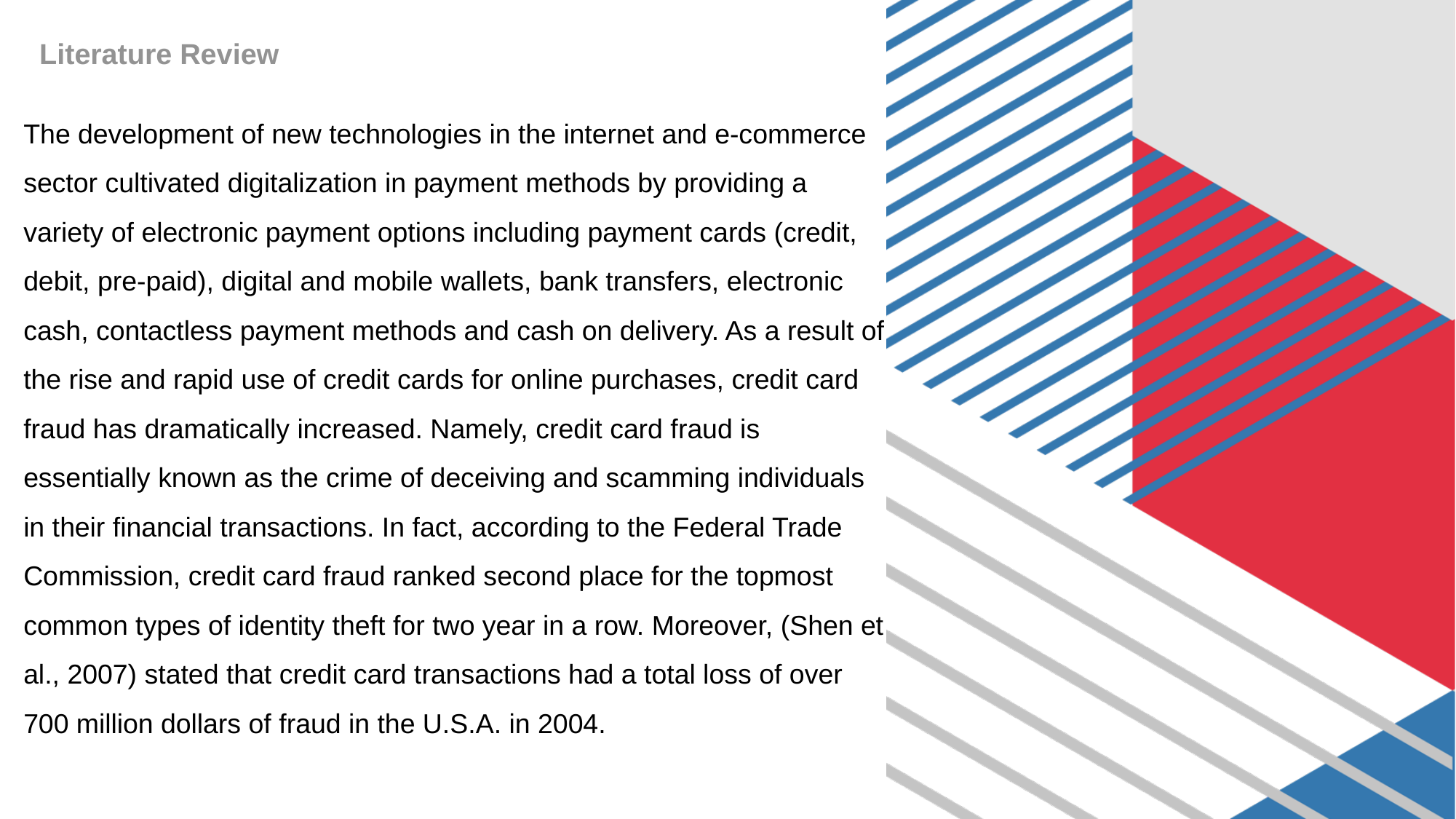

# Literature Review
The development of new technologies in the internet and e-commerce sector cultivated digitalization in payment methods by providing a variety of electronic payment options including payment cards (credit, debit, pre-paid), digital and mobile wallets, bank transfers, electronic cash, contactless payment methods and cash on delivery. As a result of the rise and rapid use of credit cards for online purchases, credit card fraud has dramatically increased. Namely, credit card fraud is essentially known as the crime of deceiving and scamming individuals in their financial transactions. In fact, according to the Federal Trade Commission, credit card fraud ranked second place for the topmost common types of identity theft for two year in a row. Moreover, (Shen et al., 2007) stated that credit card transactions had a total loss of over 700 million dollars of fraud in the U.S.A. in 2004.